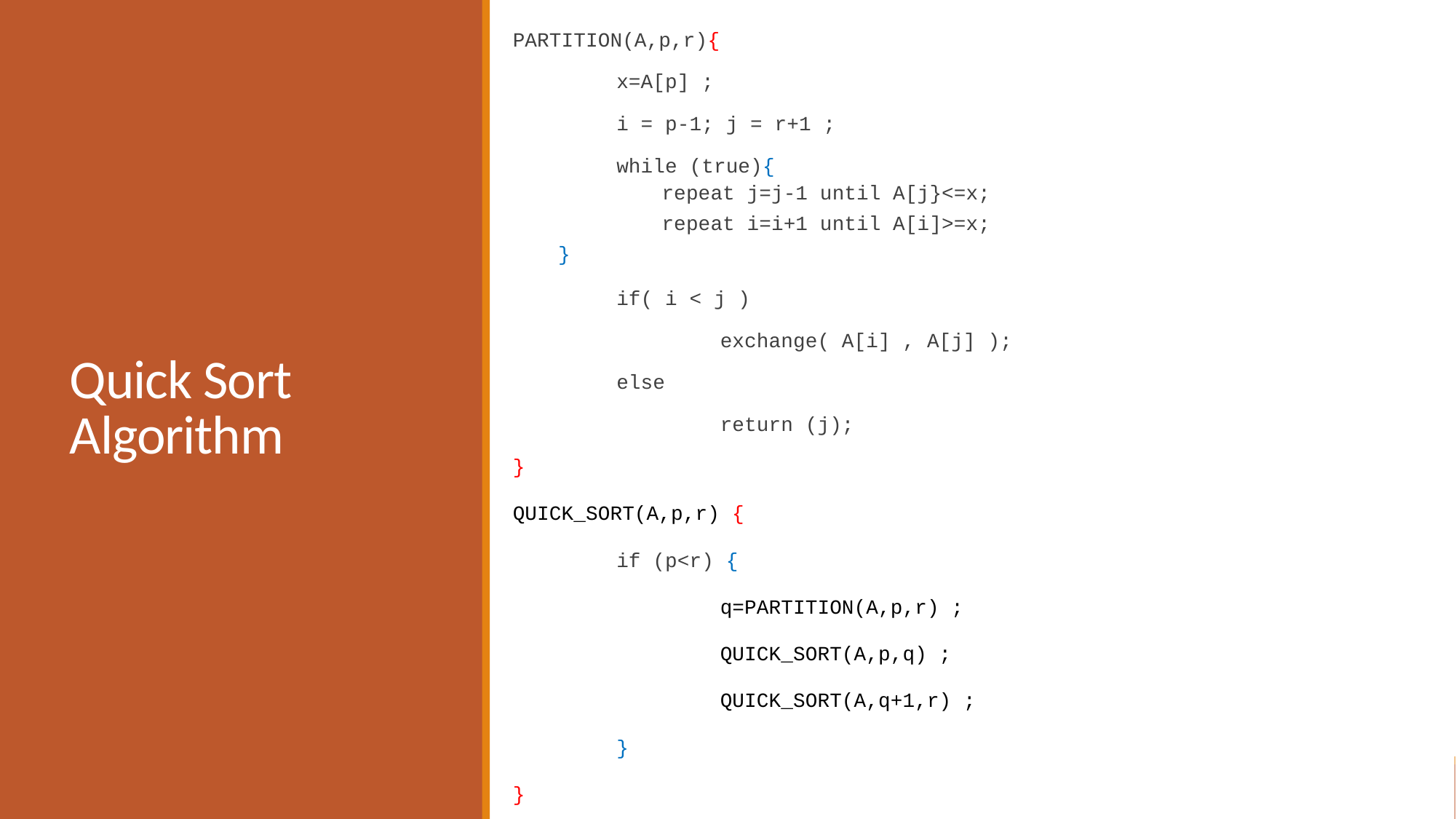

PARTITION(A,p,r){
 	x=A[p] ;
 	i = p-1; j = r+1 ;
 	while (true){
 		repeat j=j-1 until A[j}<=x;
 		repeat i=i+1 until A[i]>=x;
	}
	if( i < j )
        		exchange( A[i] , A[j] );
	else
        		return (j);
}
QUICK_SORT(A,p,r) {
	if (p<r) {
     		q=PARTITION(A,p,r) ;
 		QUICK_SORT(A,p,q) ;
 		QUICK_SORT(A,q+1,r) ;
	}
}

# Quick Sort Algorithm